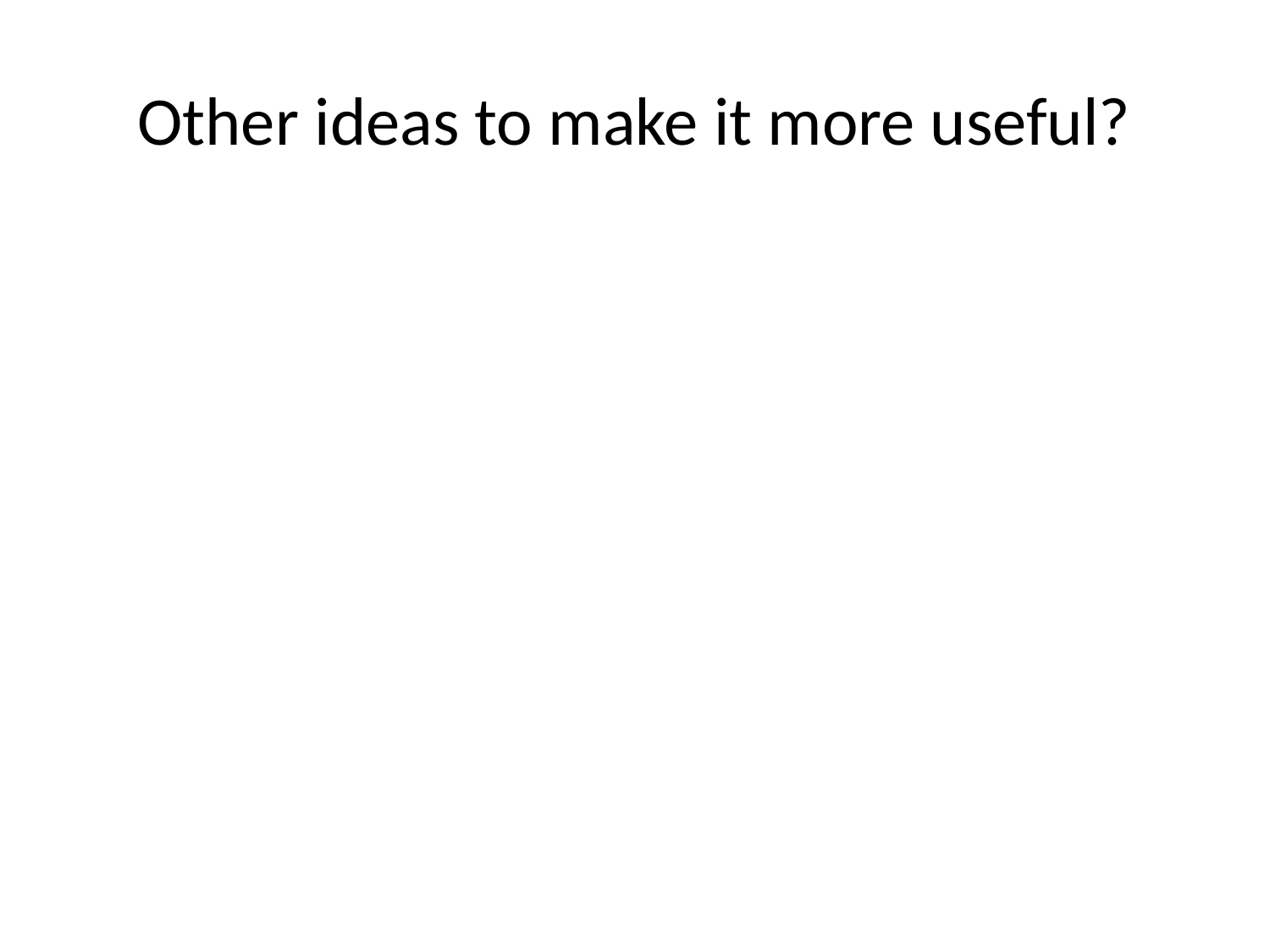

# Other ideas to make it more useful?